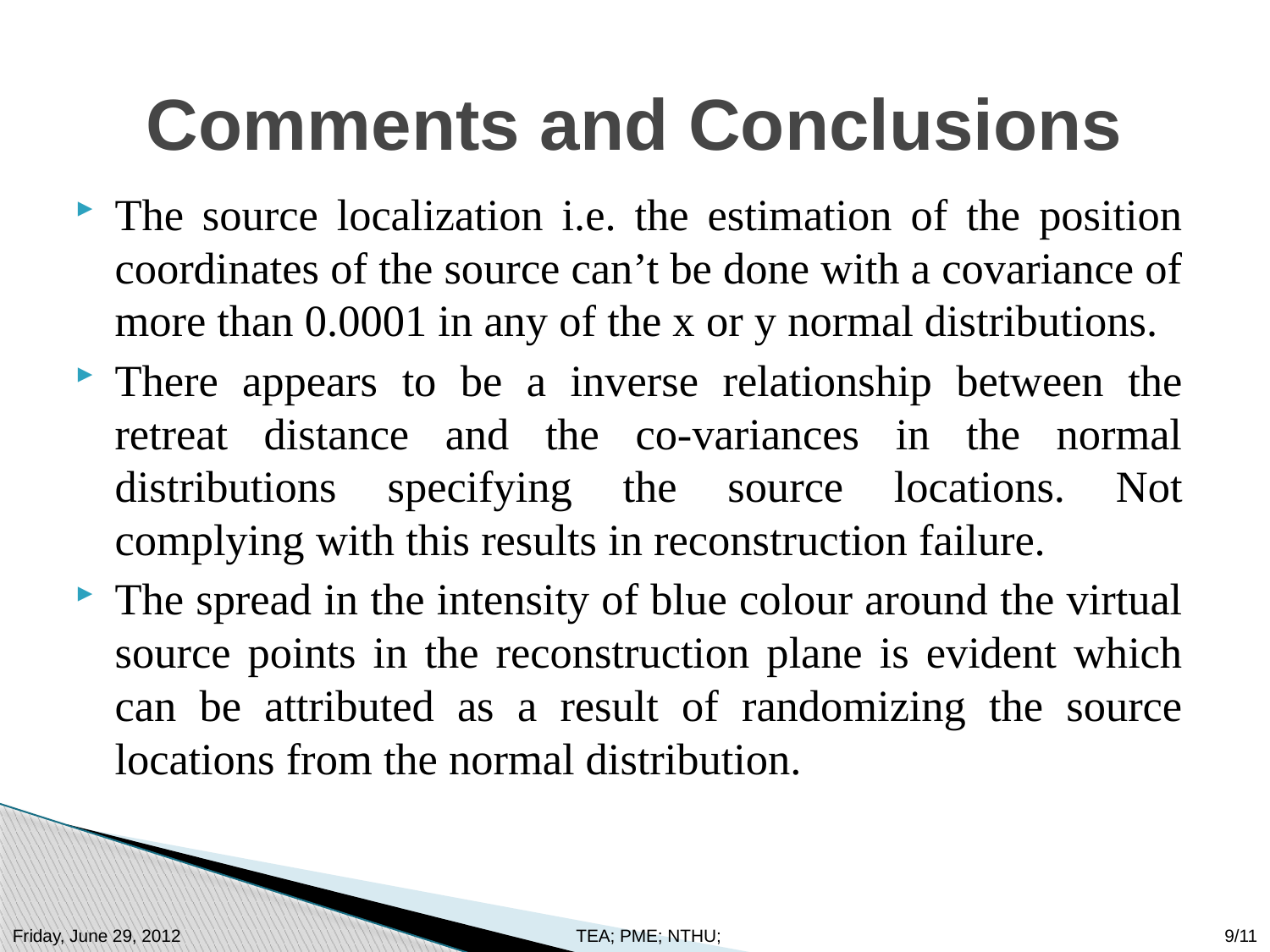

# Comments and Conclusions
The source localization i.e. the estimation of the position coordinates of the source can’t be done with a covariance of more than 0.0001 in any of the x or y normal distributions.
There appears to be a inverse relationship between the retreat distance and the co-variances in the normal distributions specifying the source locations. Not complying with this results in reconstruction failure.
The spread in the intensity of blue colour around the virtual source points in the reconstruction plane is evident which can be attributed as a result of randomizing the source locations from the normal distribution.

Friday, June 29, 2012
TEA; PME; NTHU;
9/11